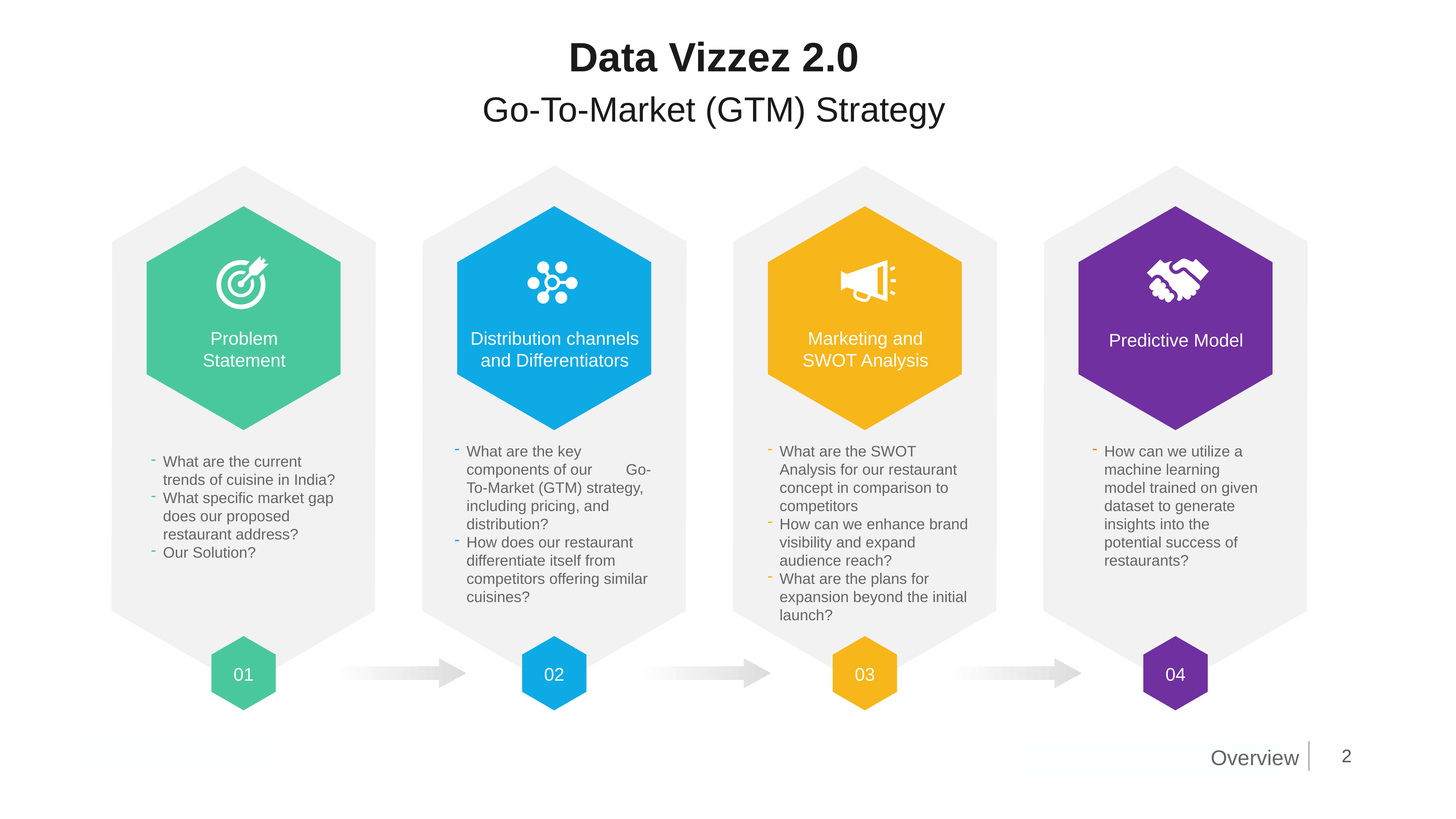

Data Vizzez 2.0
Go-To-Market (GTM) Strategy

Problem
Statement
Distribution channels and Differentiators
Marketing and SWOT Analysis
Predictive Model
What are the key components of our        Go-To-Market (GTM) strategy, including pricing, and distribution?
How does our restaurant differentiate itself from competitors offering similar cuisines?
What are the SWOT Analysis for our restaurant concept in comparison to competitors
How can we enhance brand visibility and expand audience reach?
What are the plans for expansion beyond the initial launch?

How can we utilize a machine learning model trained on given dataset to generate insights into the potential success of restaurants?
What are the current trends of cuisine in India?
What specific market gap does our proposed restaurant address?
Our Solution?

04
01
02
03
Overview
2